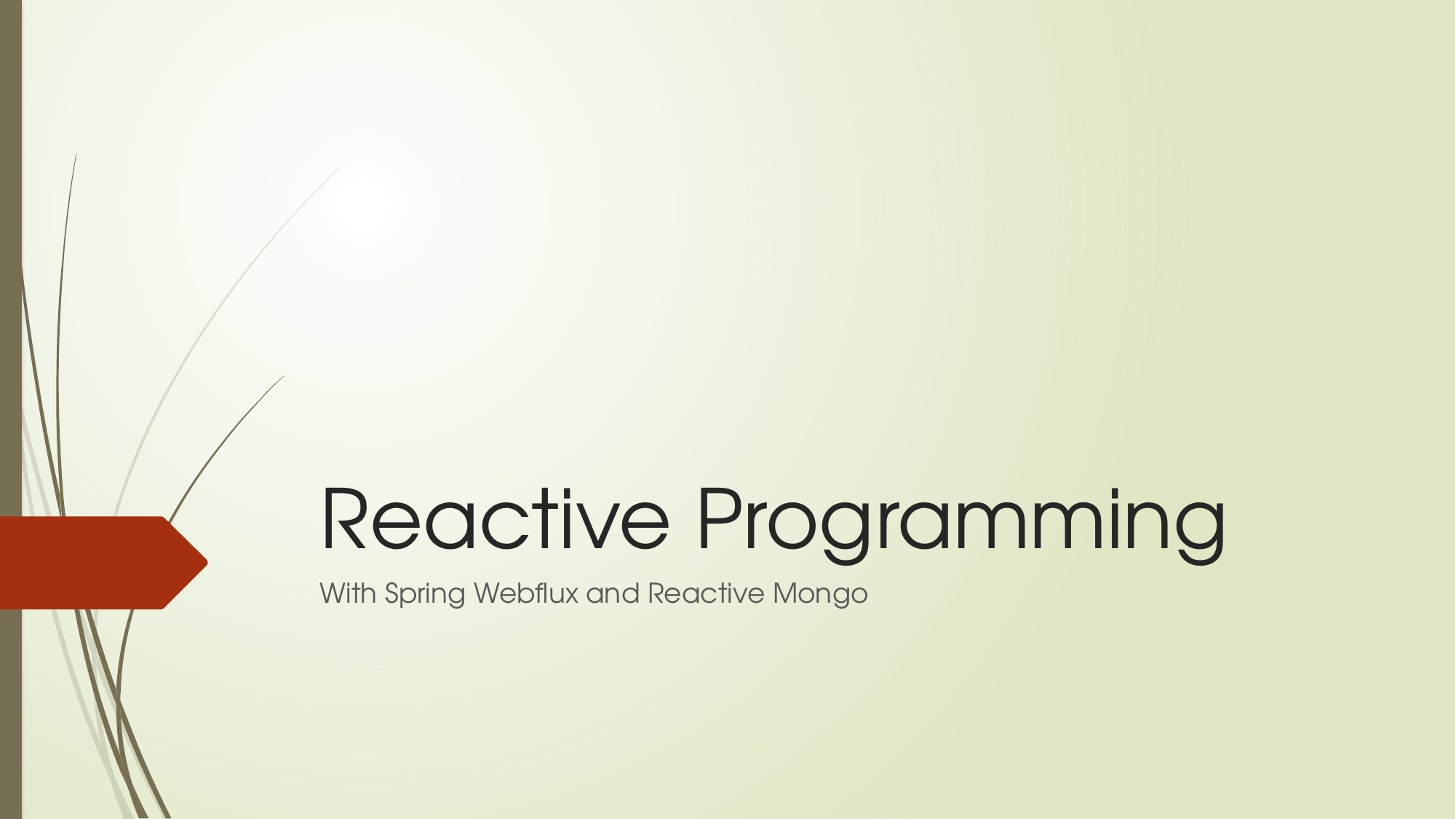

# Reactive Programming
With Spring Webflux and Reactive Mongo